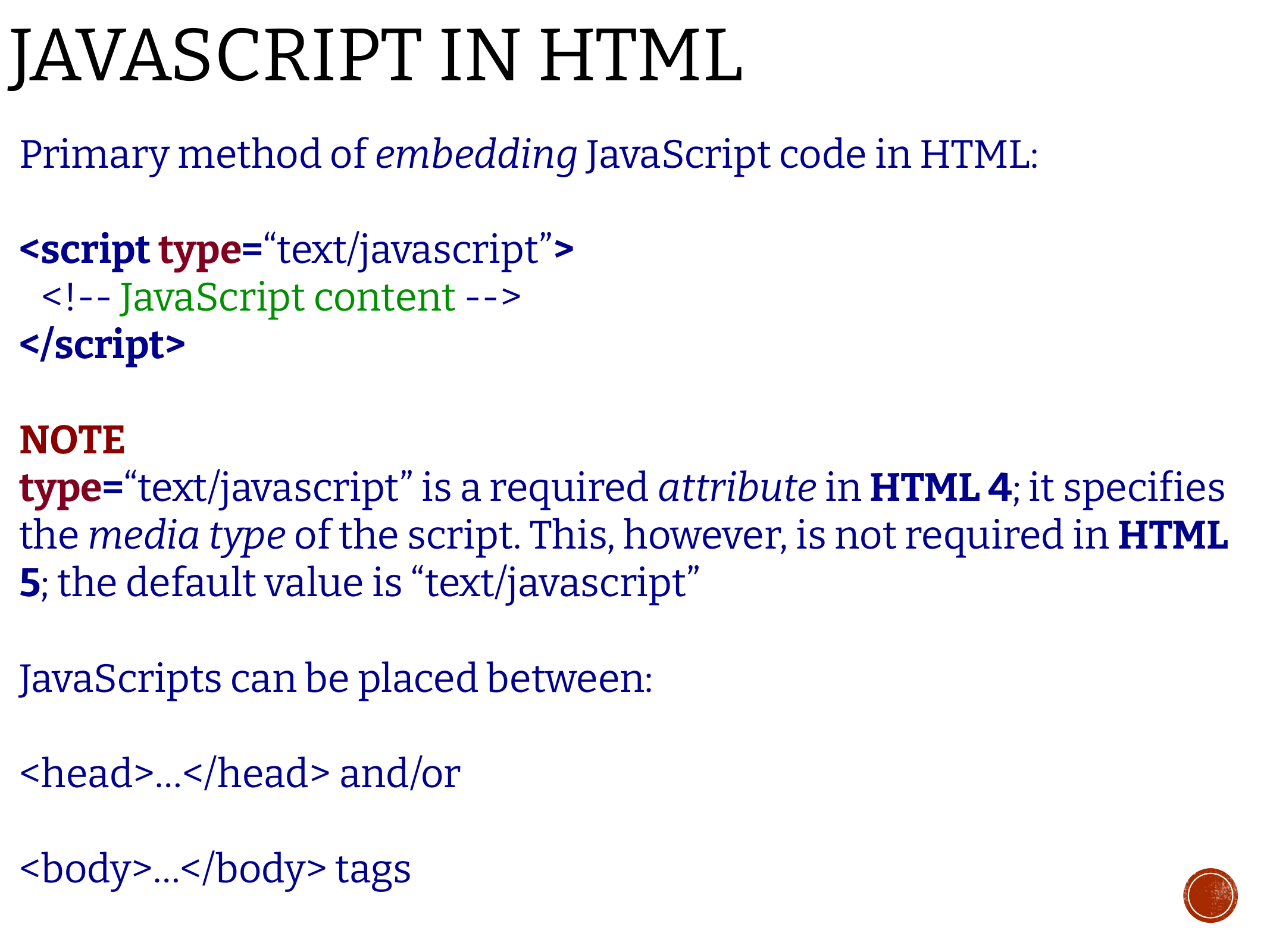

# JavaScript in HTML
Primary method of embedding JavaScript code in HTML:

<script type=“text/javascript”>
<!-- JavaScript content -->
</script>

NOTE
type=“text/javascript” is a required attribute in HTML 4; it specifies the media type of the script. This, however, is not required in HTML 5; the default value is “text/javascript”

JavaScripts can be placed between:

<head>…</head> and/or

<body>…</body> tags